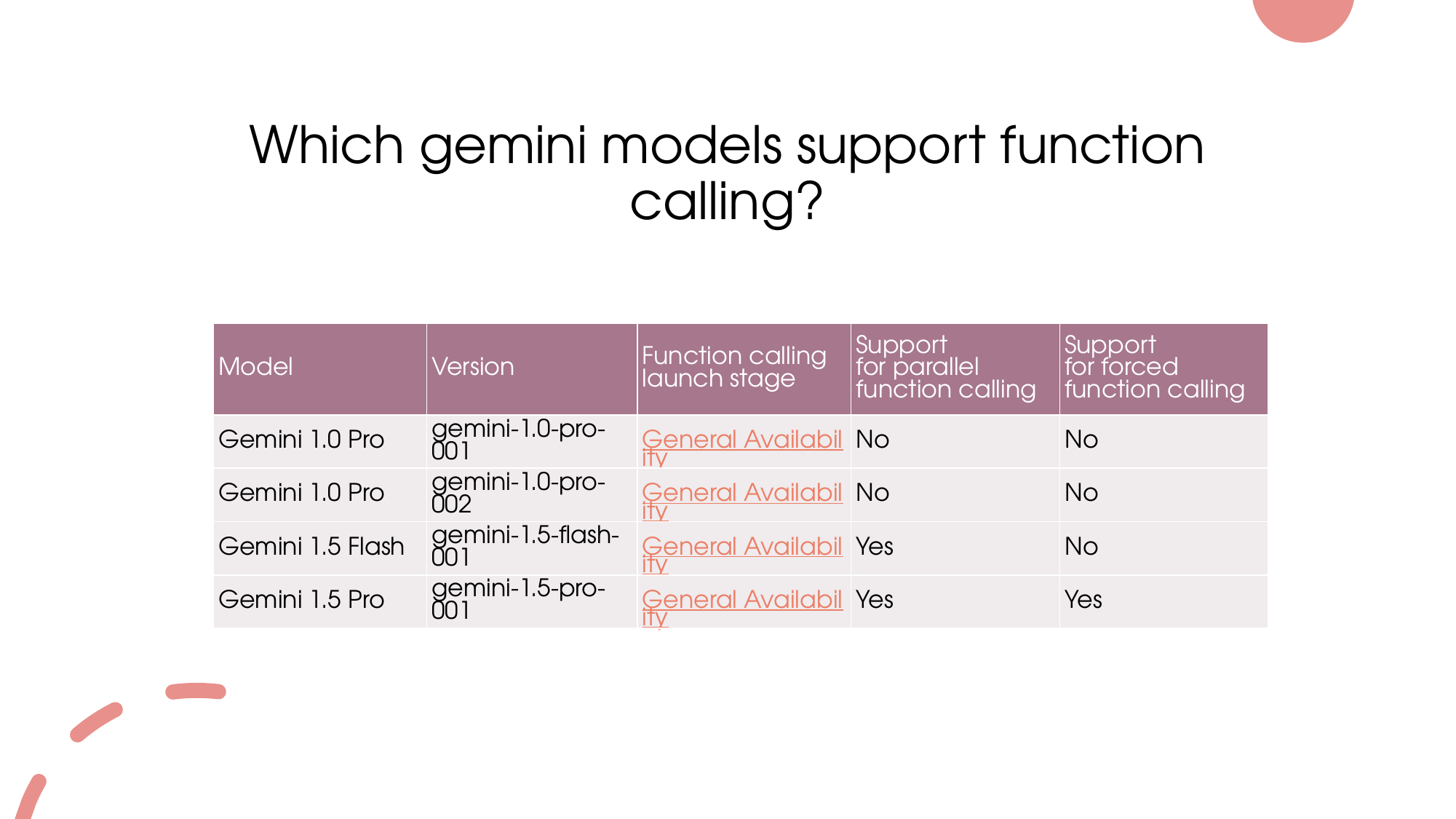

# Which gemini models support function calling?
| Model | Version | Function calling launch stage | Support for parallel function calling | Support for forced function calling |
| --- | --- | --- | --- | --- |
| Gemini 1.0 Pro | gemini-1.0-pro-001 | General Availability | No | No |
| Gemini 1.0 Pro | gemini-1.0-pro-002 | General Availability | No | No |
| Gemini 1.5 Flash | gemini-1.5-flash-001 | General Availability | Yes | No |
| Gemini 1.5 Pro | gemini-1.5-pro-001 | General Availability | Yes | Yes |